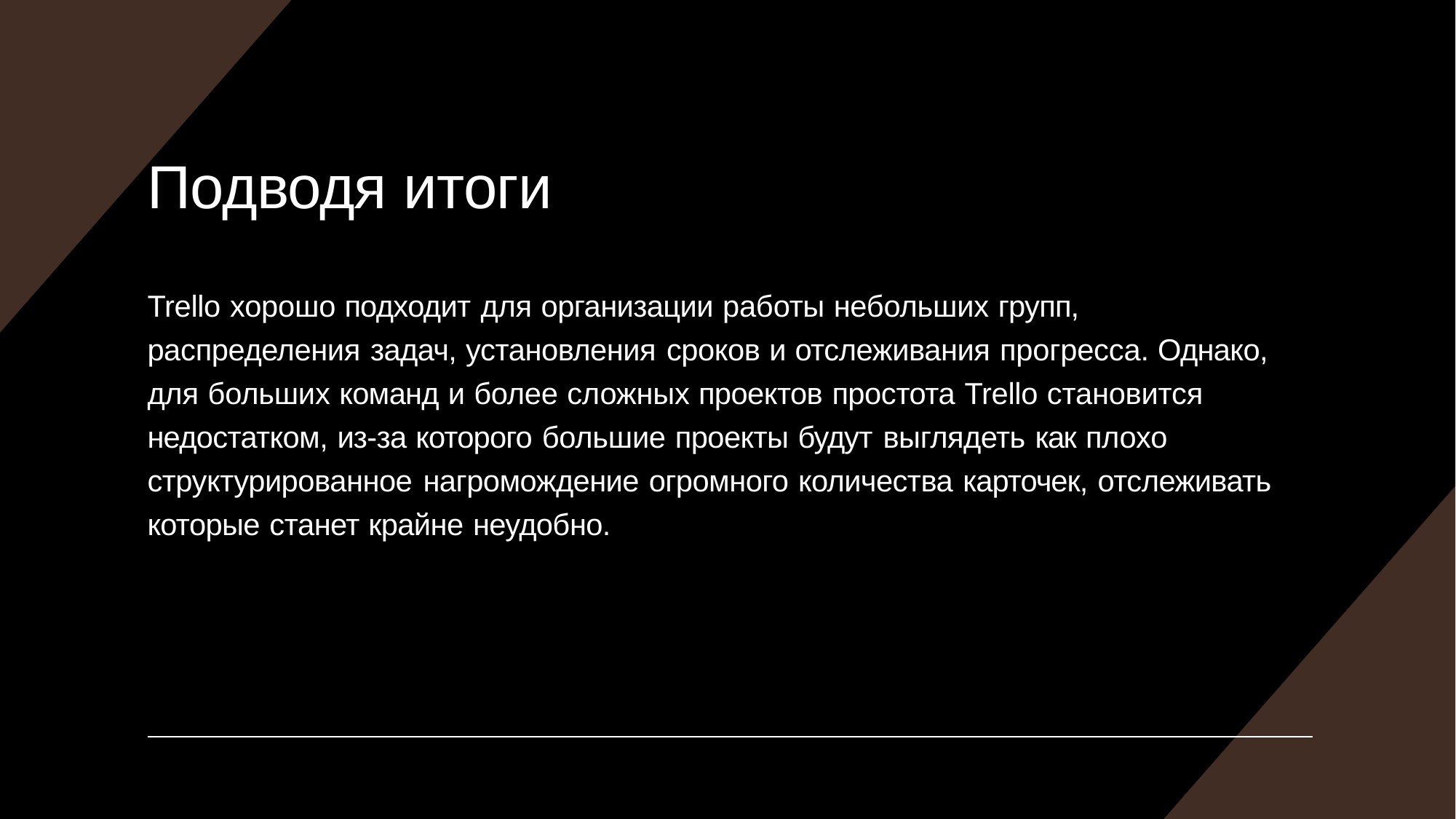

# Подводя итоги
Trello хорошо подходит для организации работы небольших групп,
распределения задач, установления сроков и отслеживания прогресса. Однако,  для больших команд и более сложных проектов простота Trello становится  недостатком, из-за которого большие проекты будут выглядеть как плохо  структурированное нагромождение огромного количества карточек, отслеживать  которые станет крайне неудобно.